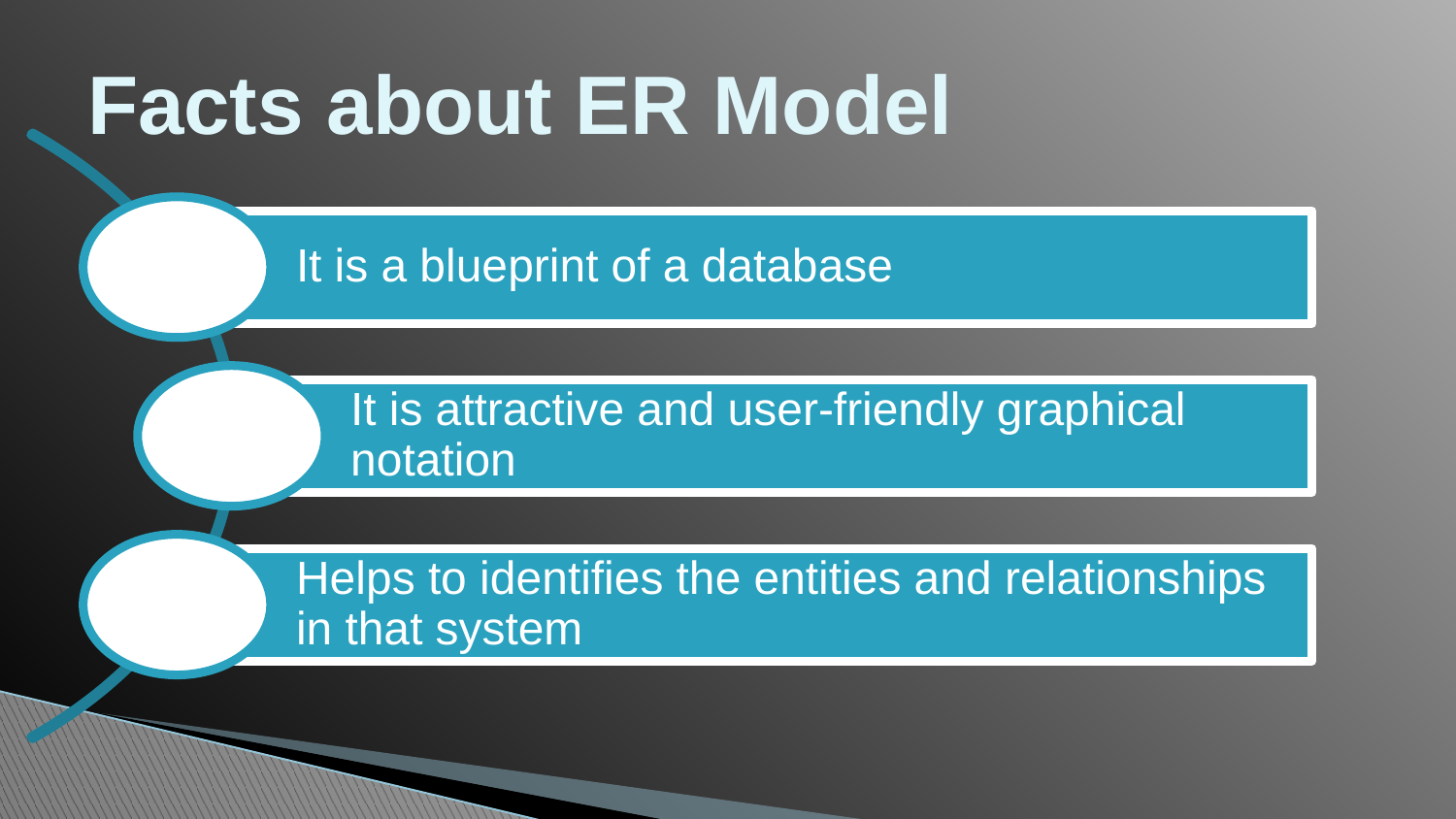

# Facts about ER Model

It is a blueprint of a database

It is attractive and user-friendly graphical notation

Helps to identifies the entities and relationships in that system